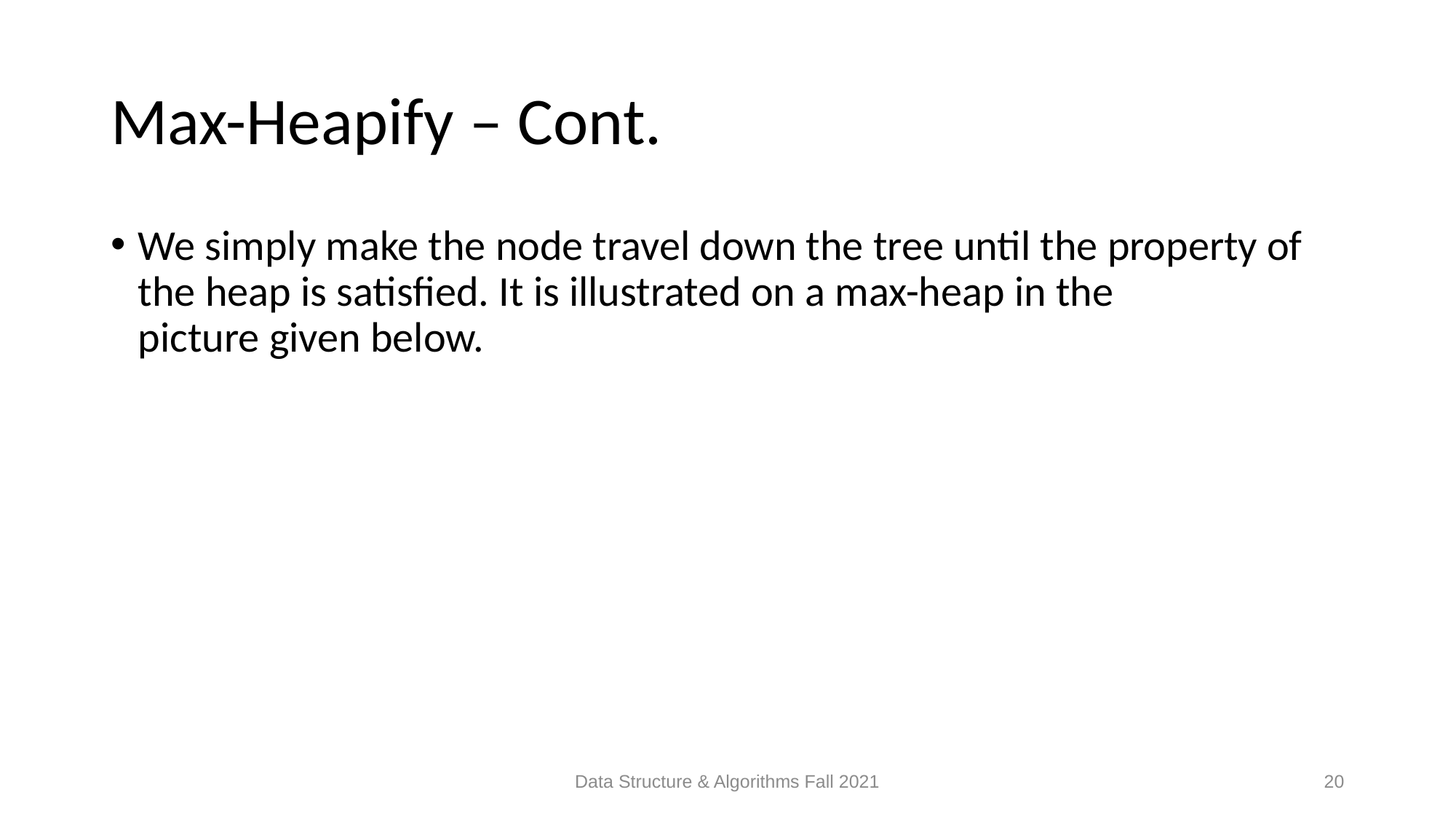

# Max-Heapify – Cont.
We simply make the node travel down the tree until the property of the heap is satisfied. It is illustrated on a max-heap in the picture given below.
Data Structure & Algorithms Fall 2021
20